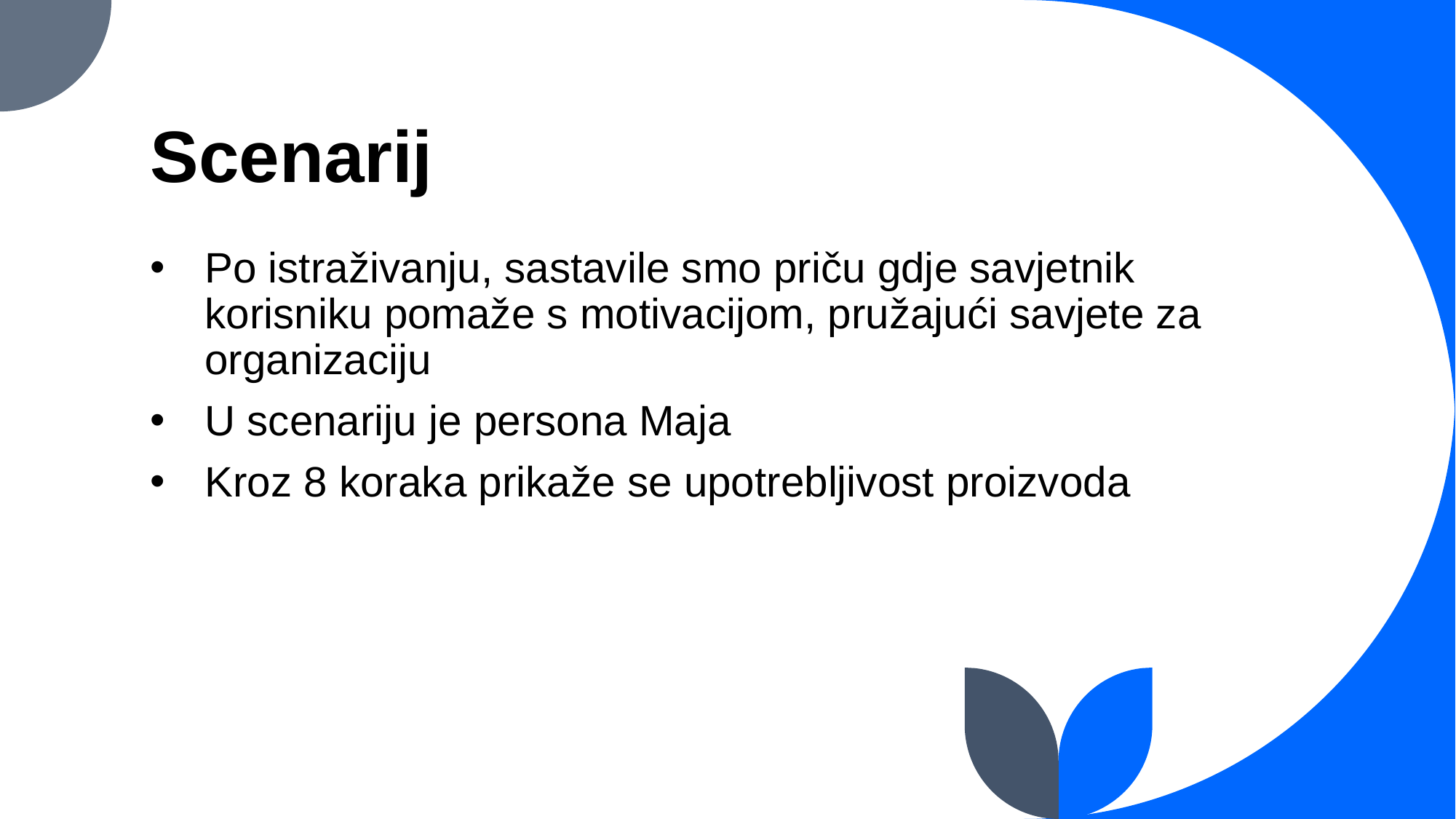

# Scenarij
Po istraživanju, sastavile smo priču gdje savjetnik korisniku pomaže s motivacijom, pružajući savjete za organizaciju
U scenariju je persona Maja
Kroz 8 koraka prikaže se upotrebljivost proizvoda